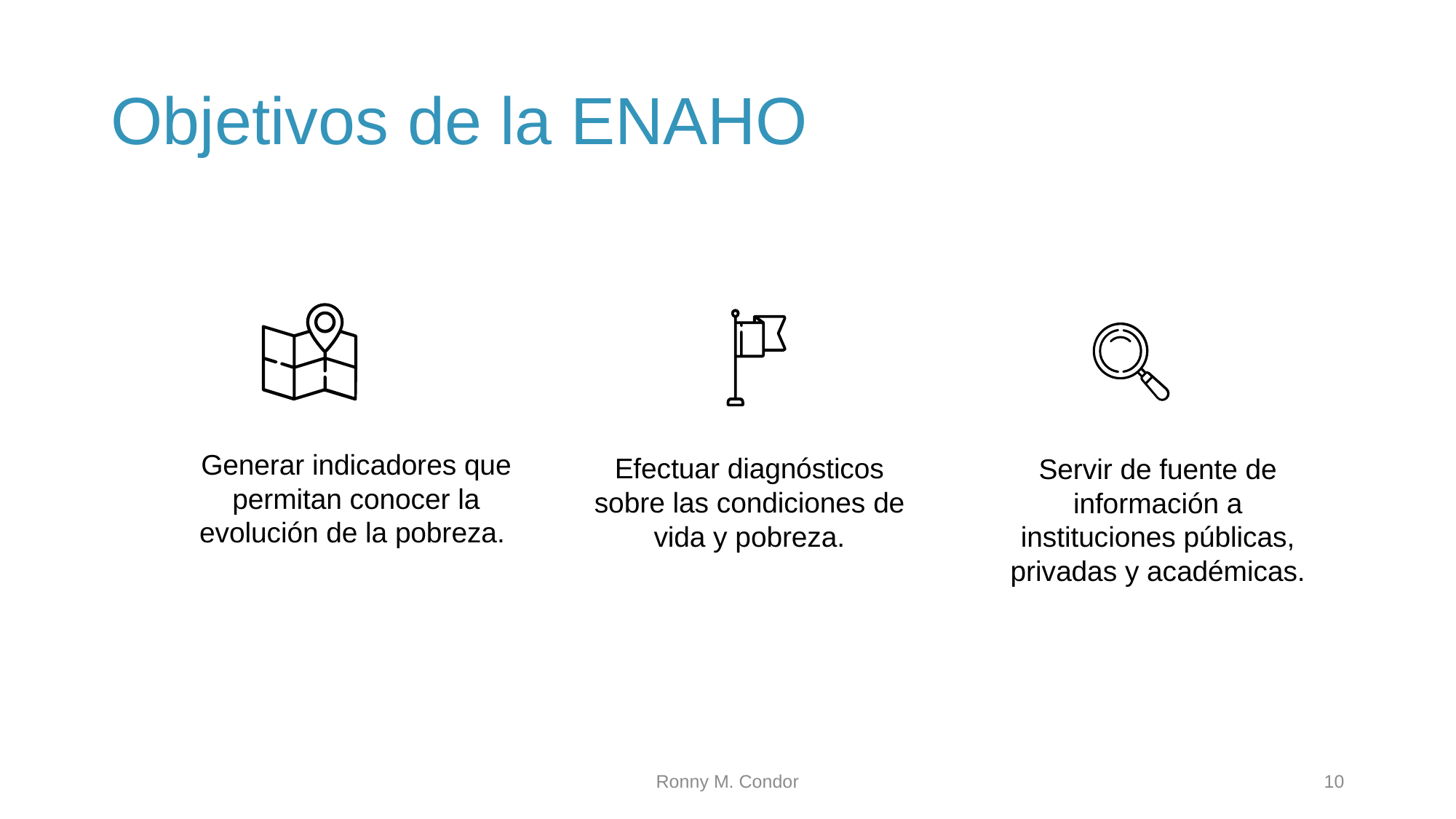

# Objetivos de la ENAHO

Generar indicadores que permitan conocer la evolución de la pobreza.
Efectuar diagnósticos sobre las condiciones de vida y pobreza.
Servir de fuente de información a instituciones públicas, privadas y académicas.

Ronny M. Condor
10